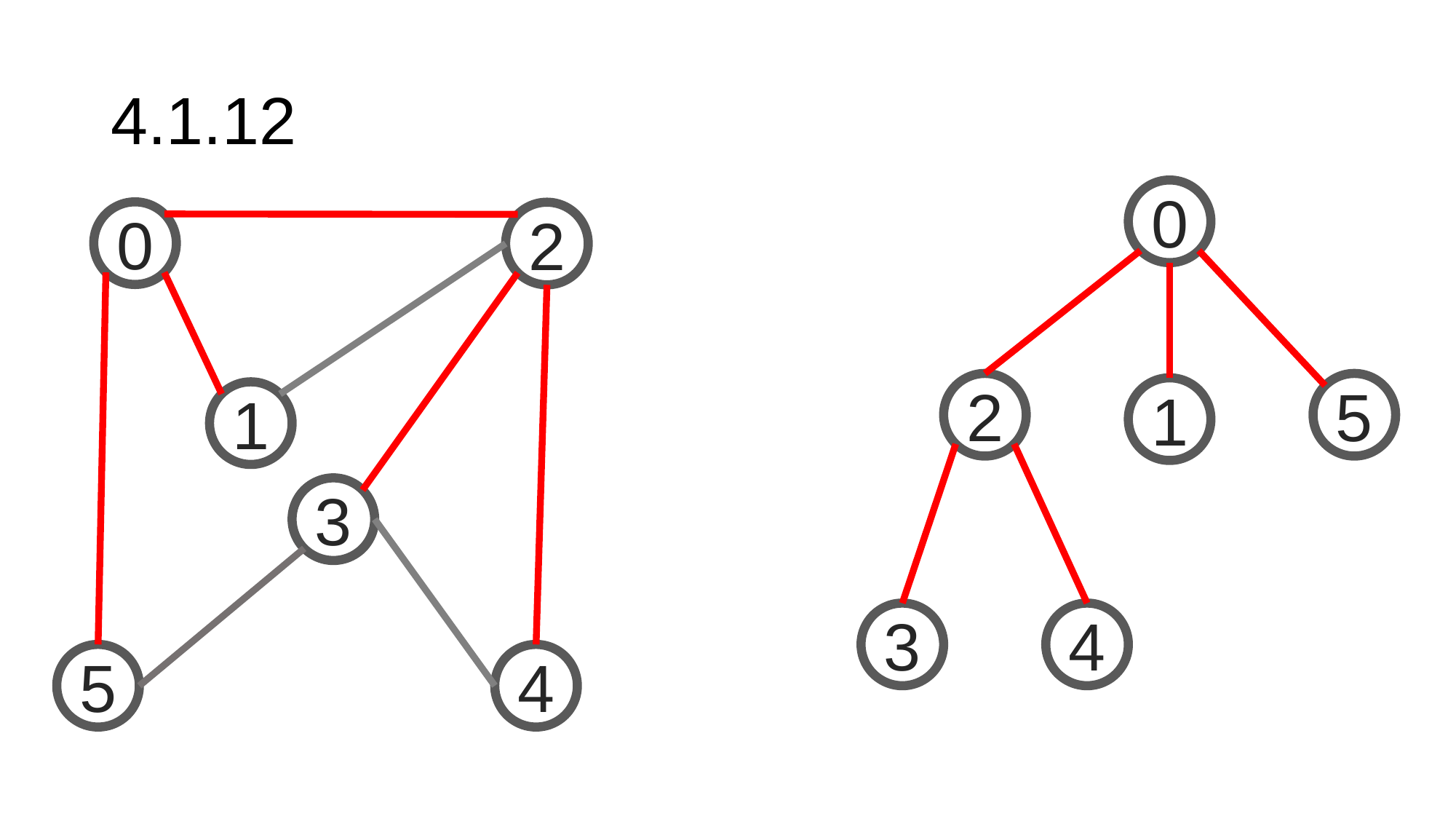

# 4.1.12
0
2
5
1
3
4
0
2
1
3
5
4